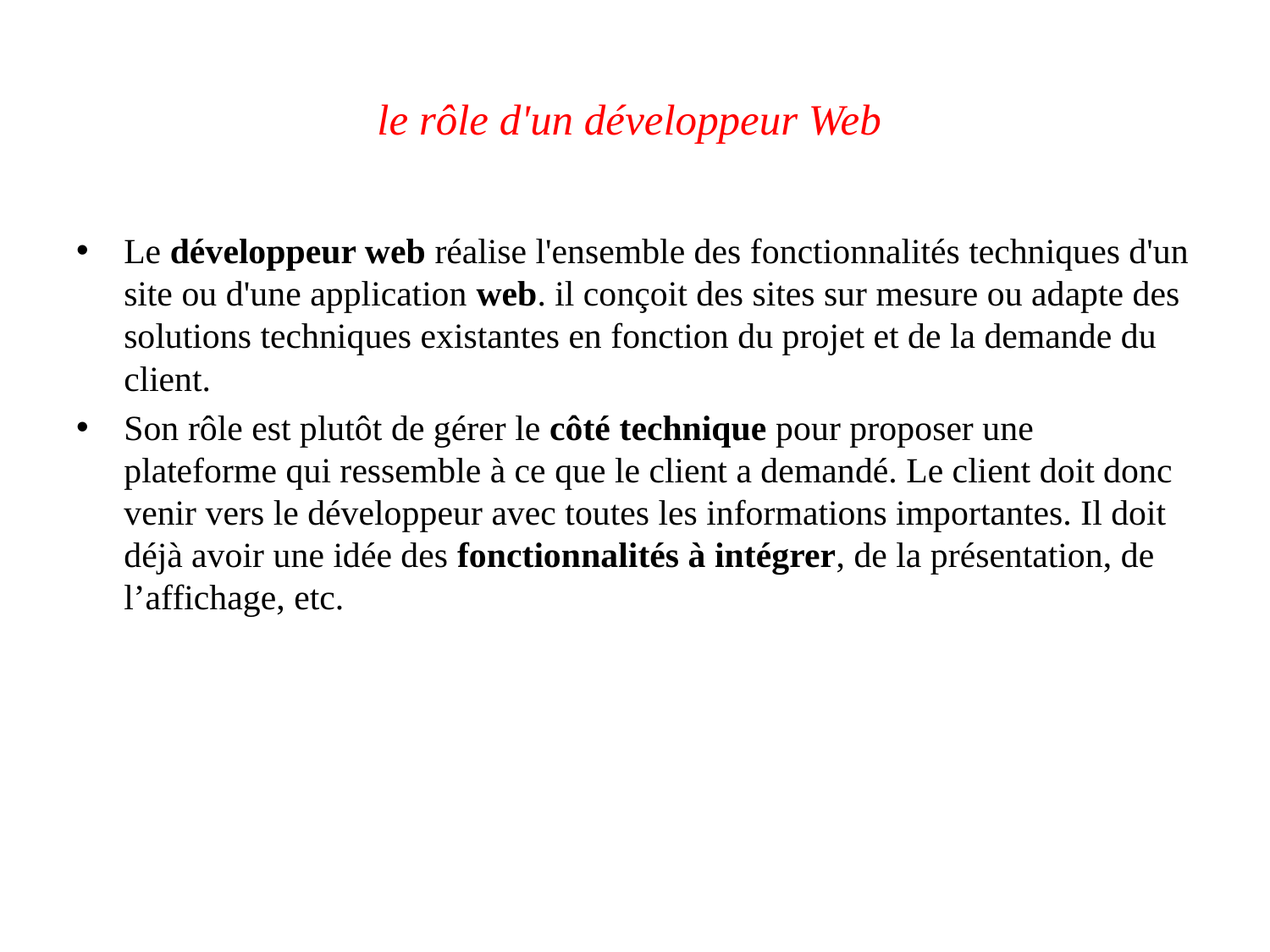

# le rôle d'un développeur Web
Le développeur web réalise l'ensemble des fonctionnalités techniques d'un site ou d'une application web. il conçoit des sites sur mesure ou adapte des solutions techniques existantes en fonction du projet et de la demande du client.
Son rôle est plutôt de gérer le côté technique pour proposer une plateforme qui ressemble à ce que le client a demandé. Le client doit donc venir vers le développeur avec toutes les informations importantes. Il doit déjà avoir une idée des fonctionnalités à intégrer, de la présentation, de l’affichage, etc.